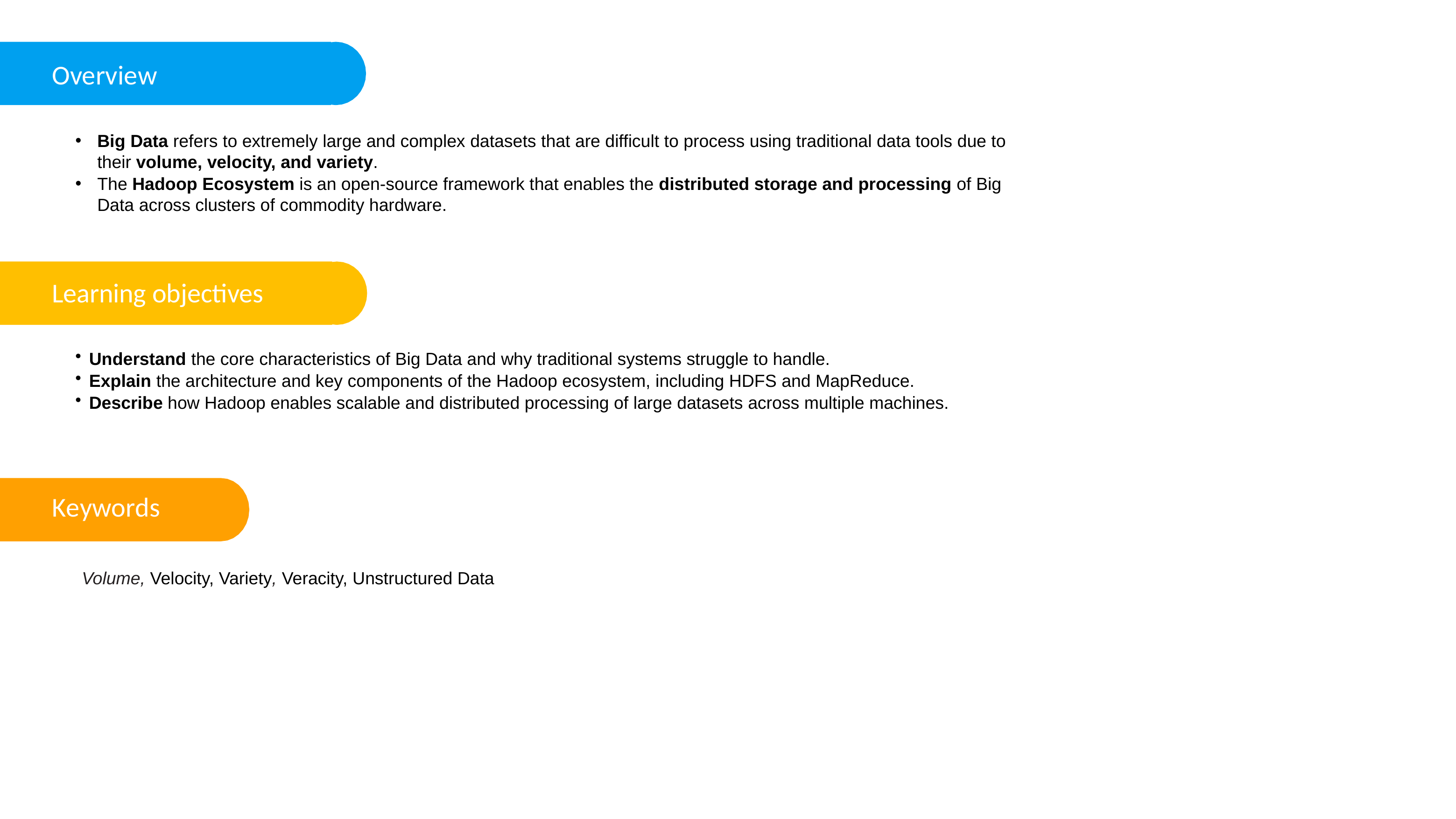

Overview
Big Data refers to extremely large and complex datasets that are difficult to process using traditional data tools due to their volume, velocity, and variety.
The Hadoop Ecosystem is an open-source framework that enables the distributed storage and processing of Big Data across clusters of commodity hardware.

Learning objectives
 Understand the core characteristics of Big Data and why traditional systems struggle to handle.
 Explain the architecture and key components of the Hadoop ecosystem, including HDFS and MapReduce.
 Describe how Hadoop enables scalable and distributed processing of large datasets across multiple machines.

Keywords
 Volume, Velocity, Variety, Veracity, Unstructured Data